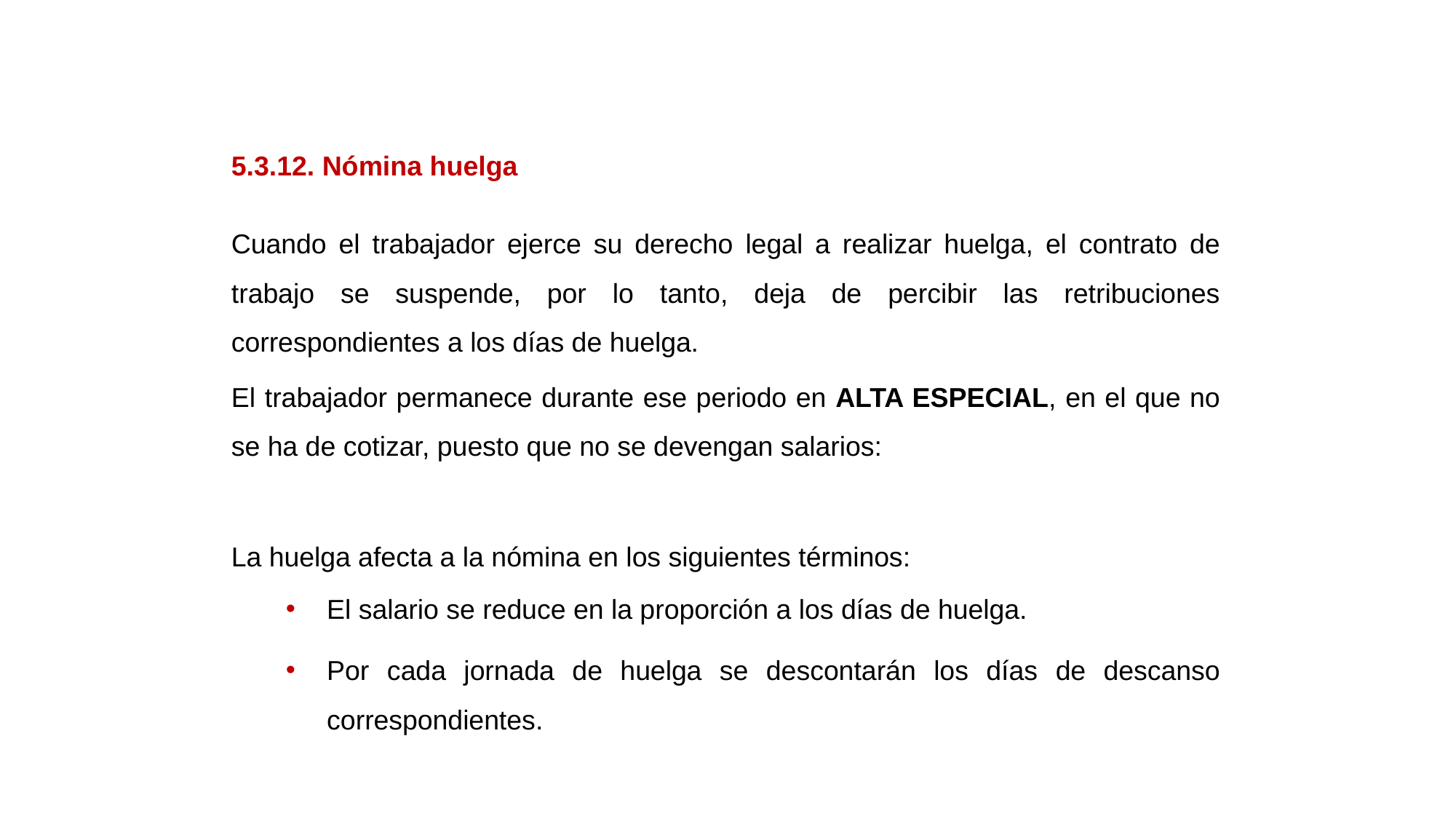

5.3.12. Nómina huelga
Cuando el trabajador ejerce su derecho legal a realizar huelga, el contrato de trabajo se suspende, por lo tanto, deja de percibir las retribuciones correspondientes a los días de huelga.
El trabajador permanece durante ese periodo en ALTA ESPECIAL, en el que no se ha de cotizar, puesto que no se devengan salarios:

La huelga afecta a la nómina en los siguientes términos:
El salario se reduce en la proporción a los días de huelga.
Por cada jornada de huelga se descontarán los días de descanso correspondientes.